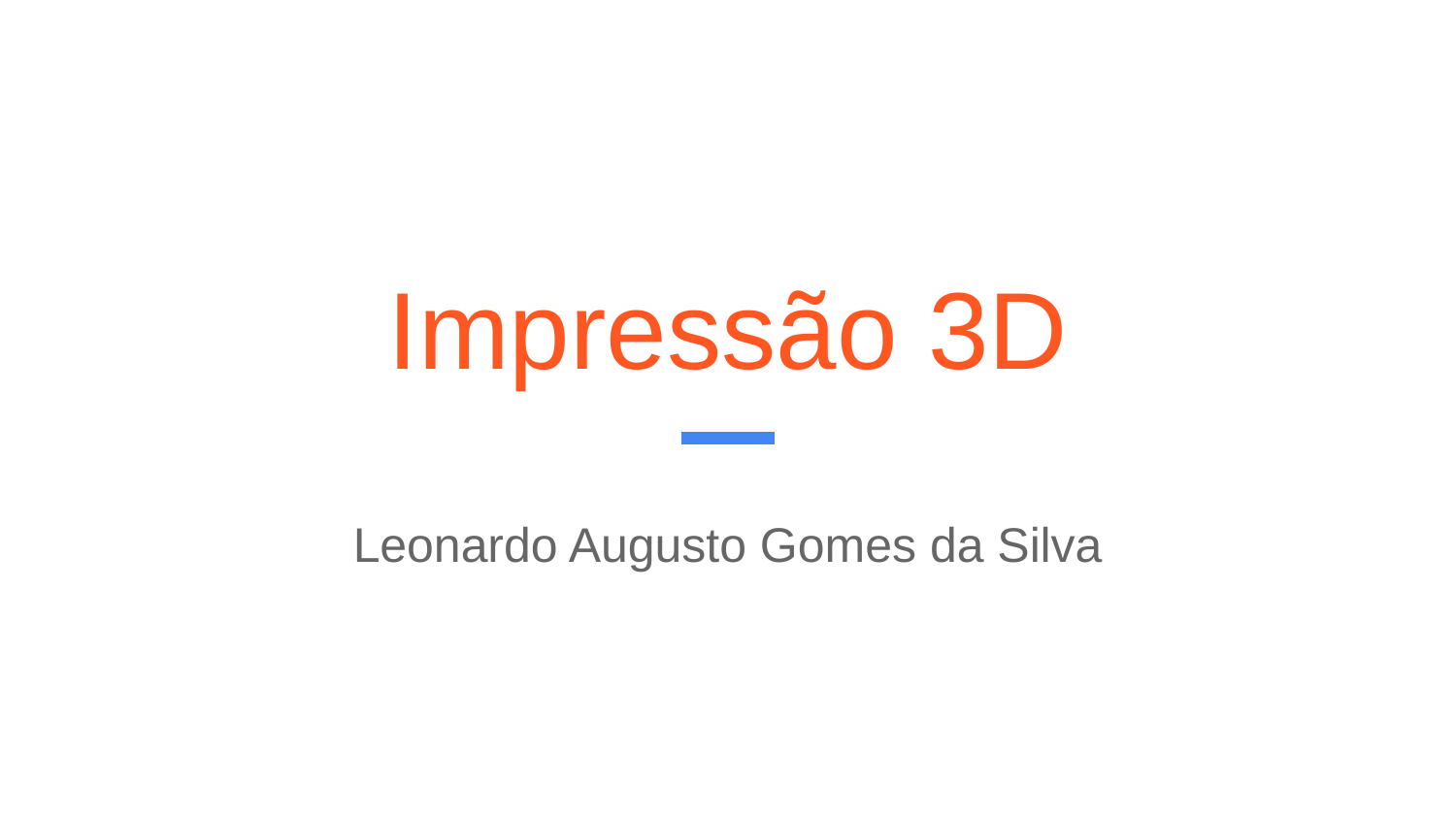

# Impressão 3D
Leonardo Augusto Gomes da Silva